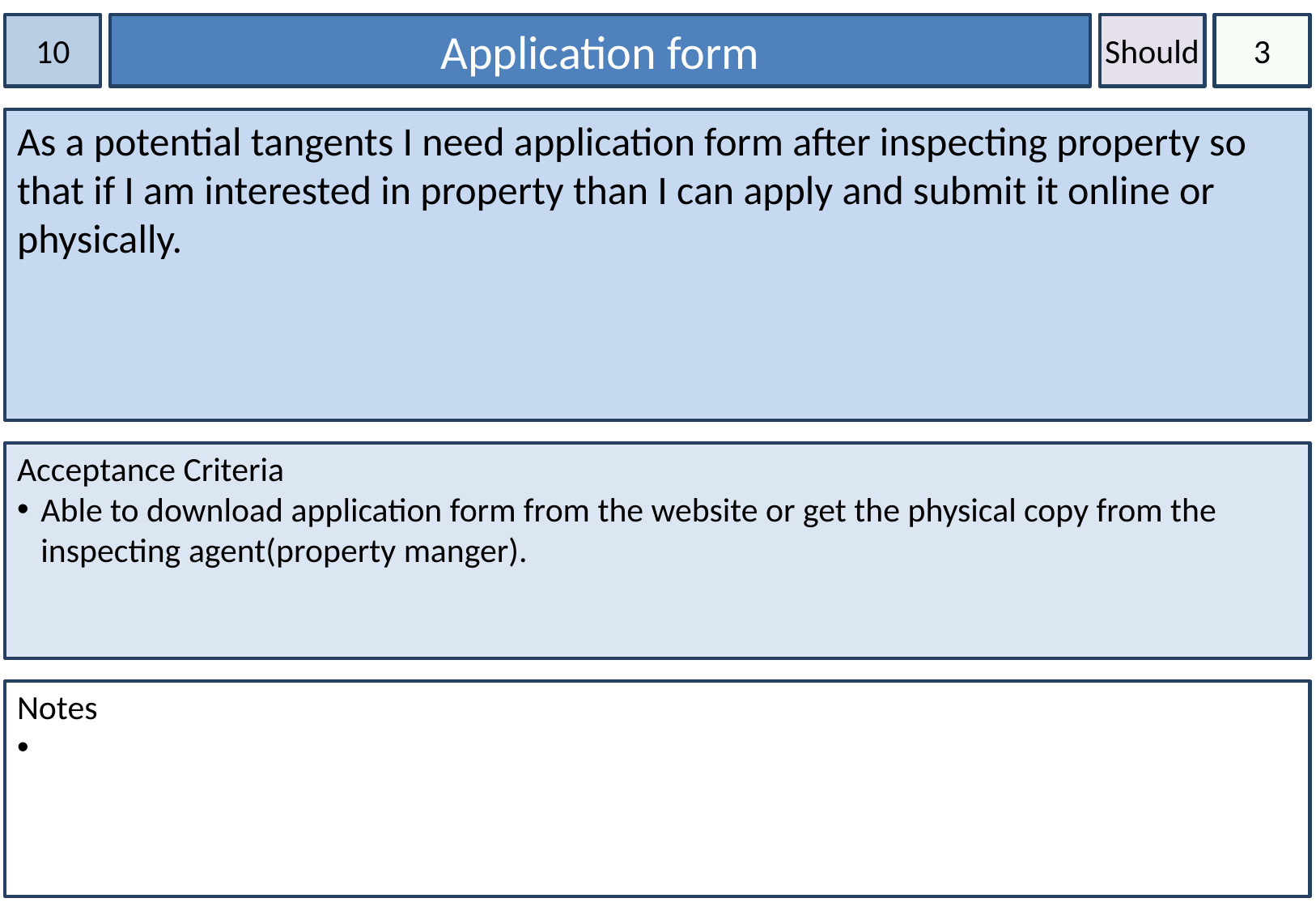

10
Application form
Should
3
As a potential tangents I need application form after inspecting property so that if I am interested in property than I can apply and submit it online or physically.
Acceptance Criteria
Able to download application form from the website or get the physical copy from the inspecting agent(property manger).
Notes